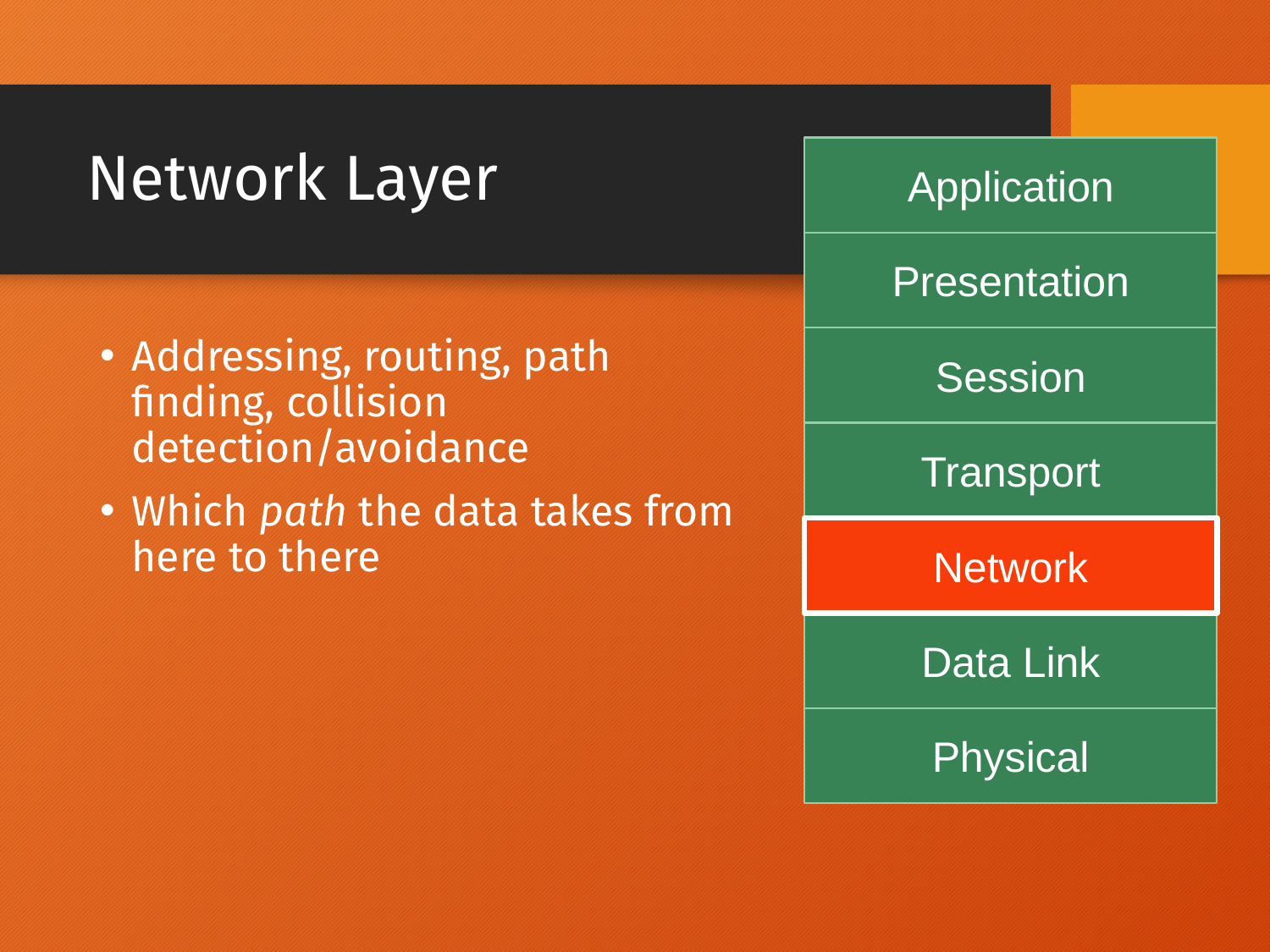

# Network Layer
Application
Presentation
Session
Addressing, routing, path finding, collision detection/avoidance
Which path the data takes from here to there
Transport
Network
Data Link
Physical